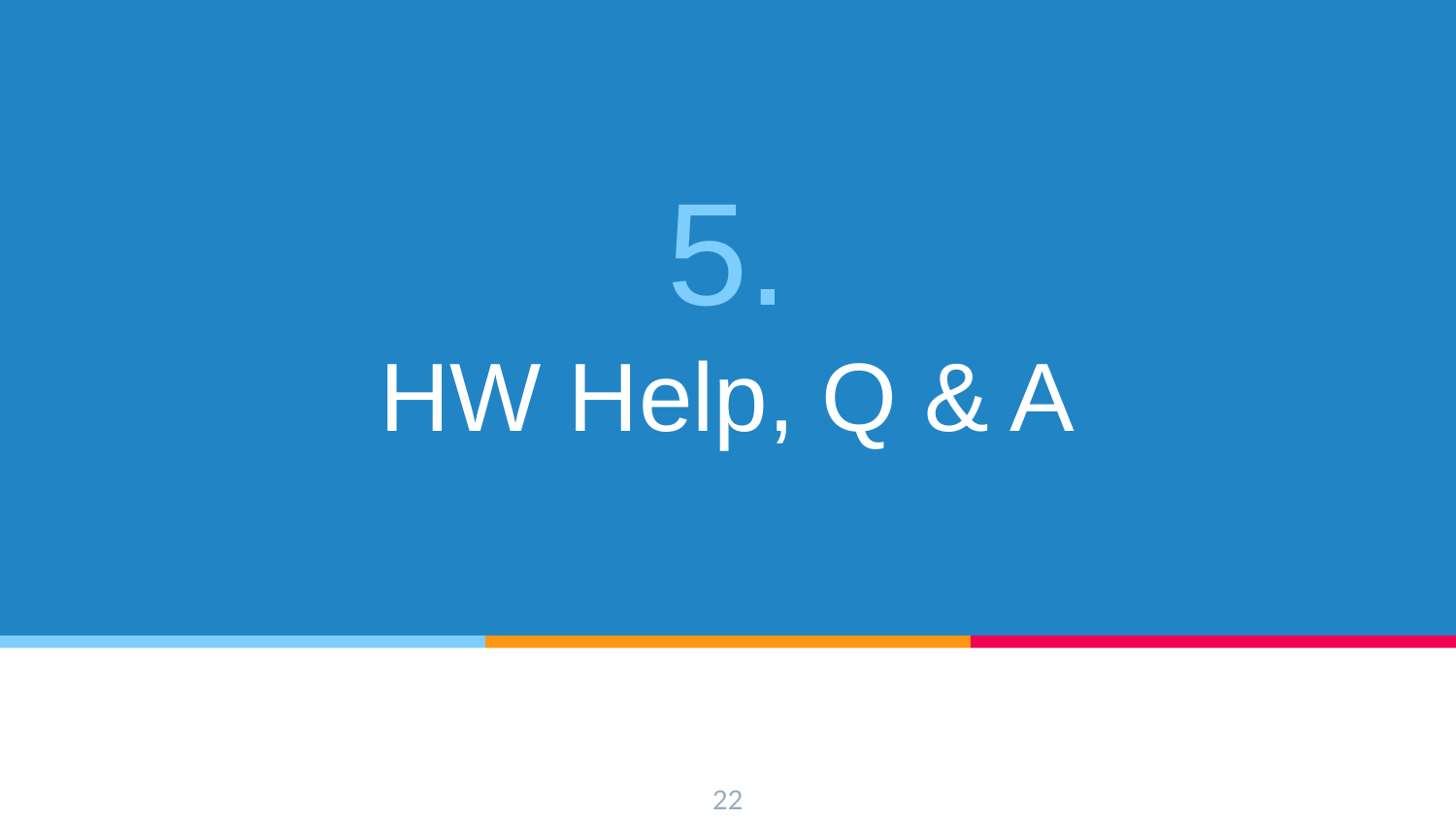

# 5.
HW Help, Q & A
22